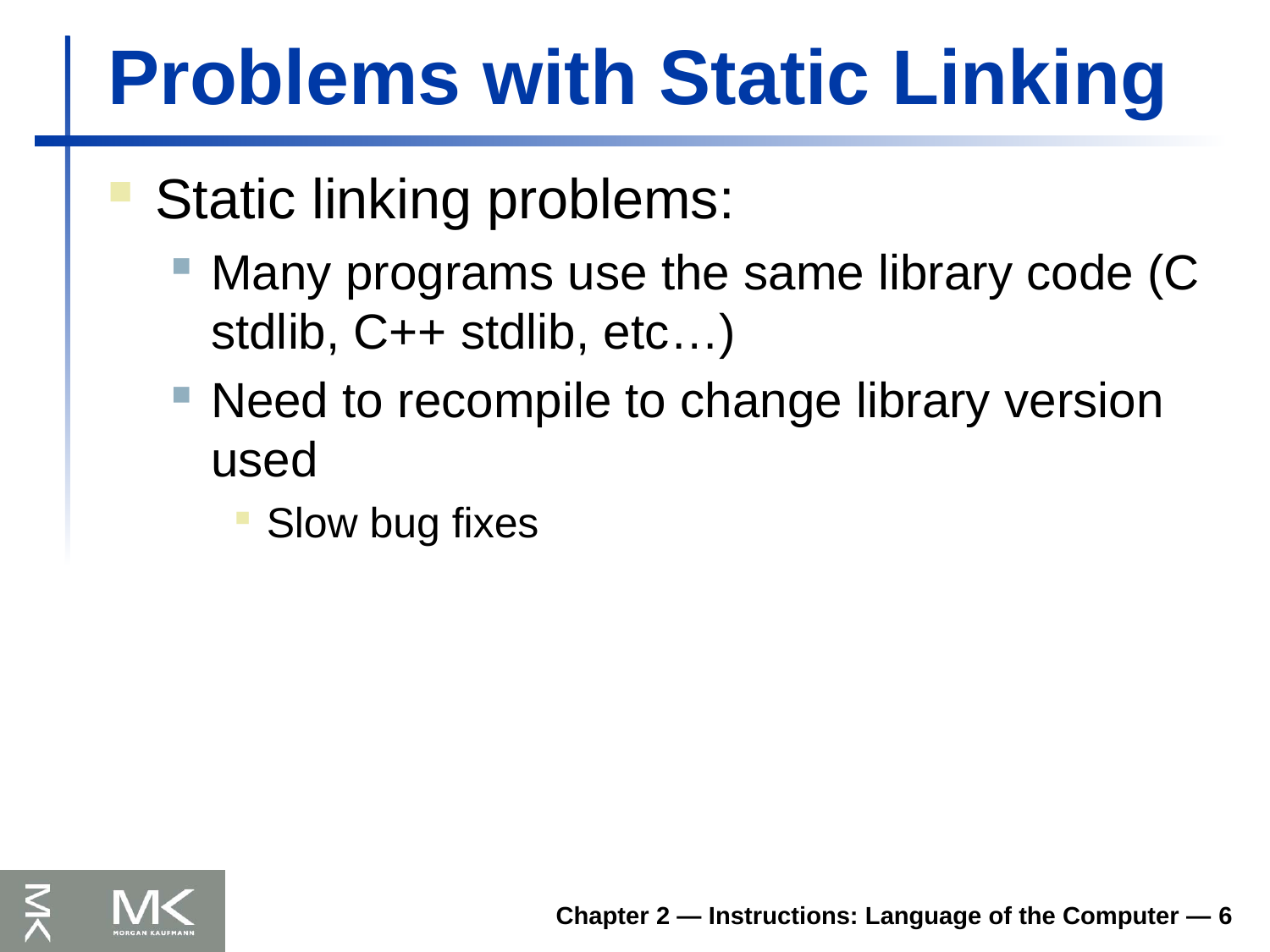

# Problems with Static Linking
Static linking problems:
Many programs use the same library code (C stdlib, C++ stdlib, etc…)
Need to recompile to change library version used
Slow bug fixes
Chapter 2 — Instructions: Language of the Computer — 6